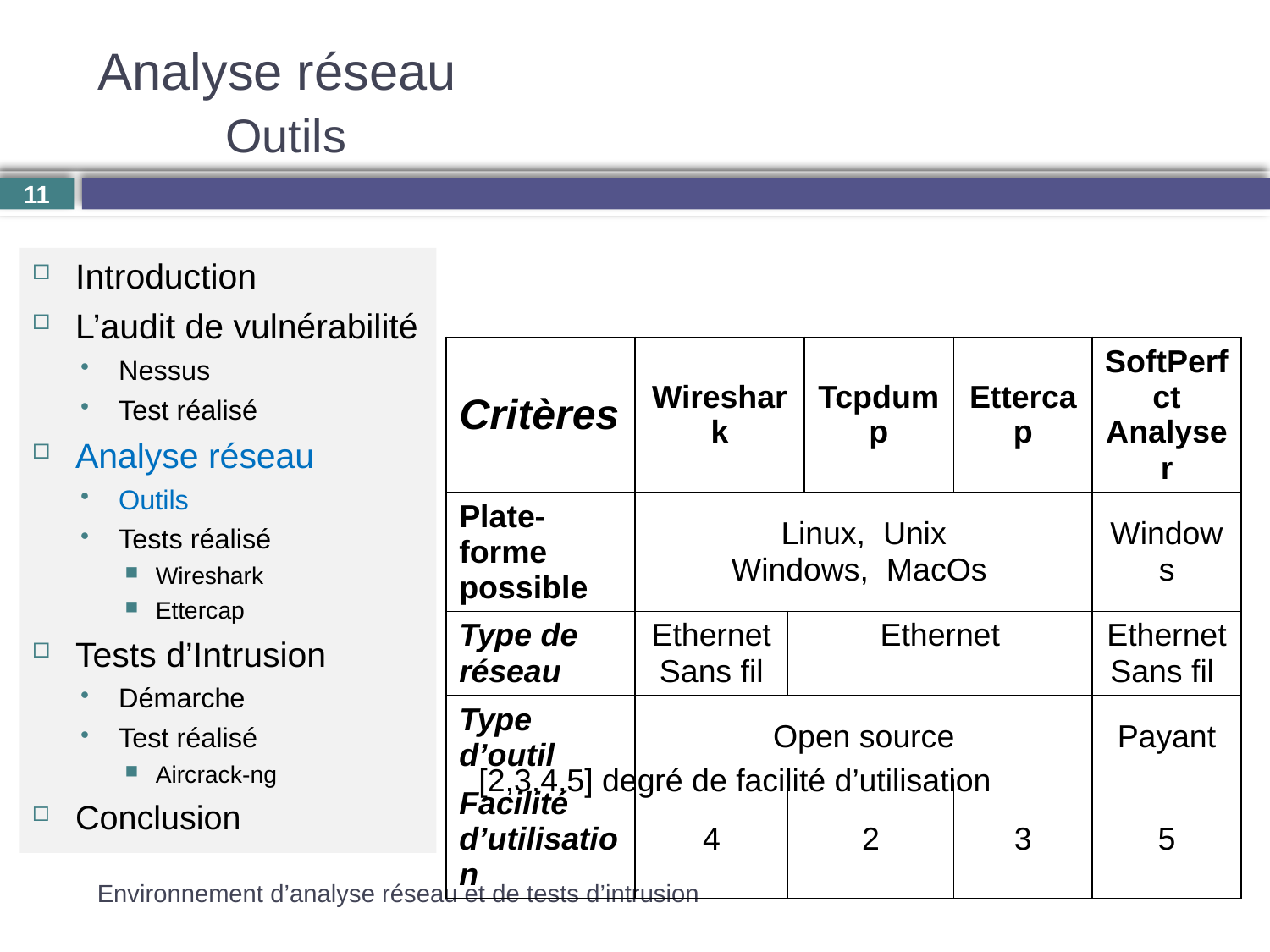

# Analyse réseau Outils
11
Introduction
L’audit de vulnérabilité
Nessus
Test réalisé
Analyse réseau
Outils
Tests réalisé
Wireshark
Ettercap
Tests d’Intrusion
Démarche
Test réalisé
Aircrack-ng
Conclusion

| Critères | Wireshark |  | Tcpdump | Ettercap | SoftPerfct Analyser |
| --- | --- | --- | --- | --- | --- |
| Plate-forme possible | Linux, Unix Windows, MacOs |  |  |  | Windows |
| Type de réseau | Ethernet Sans fil | Ethernet |  |  | Ethernet Sans fil |
| Type d’outil | Open source |  |  |  | Payant |
| Facilité d’utilisation | 4 | 2 |  | 3 | 5 |
[2,3,4,5] degré de facilité d’utilisation
Environnement d’analyse réseau et de tests d’intrusion